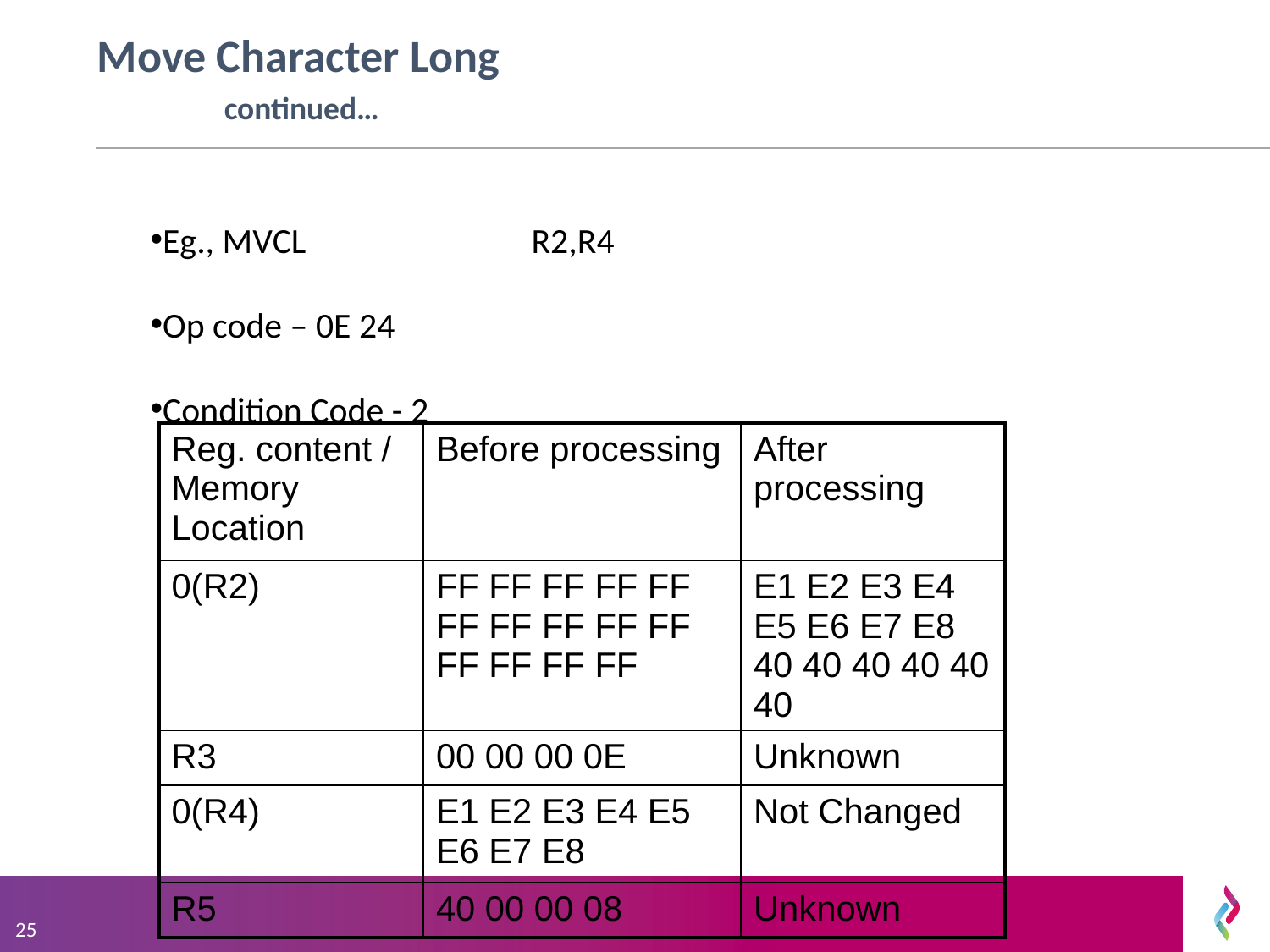

# Move Character Long				continued…
Eg., MVCL		R2,R4
Op code – 0E 24
Condition Code - 2

| Reg. content / Memory Location | Before processing | After processing |
| --- | --- | --- |
| 0(R2) | FF FF FF FF FF FF FF FF FF FF FF FF FF FF | E1 E2 E3 E4 E5 E6 E7 E8 40 40 40 40 40 40 |
| R3 | 00 00 00 0E | Unknown |
| 0(R4) | E1 E2 E3 E4 E5 E6 E7 E8 | Not Changed |
| R5 | 40 00 00 08 | Unknown |